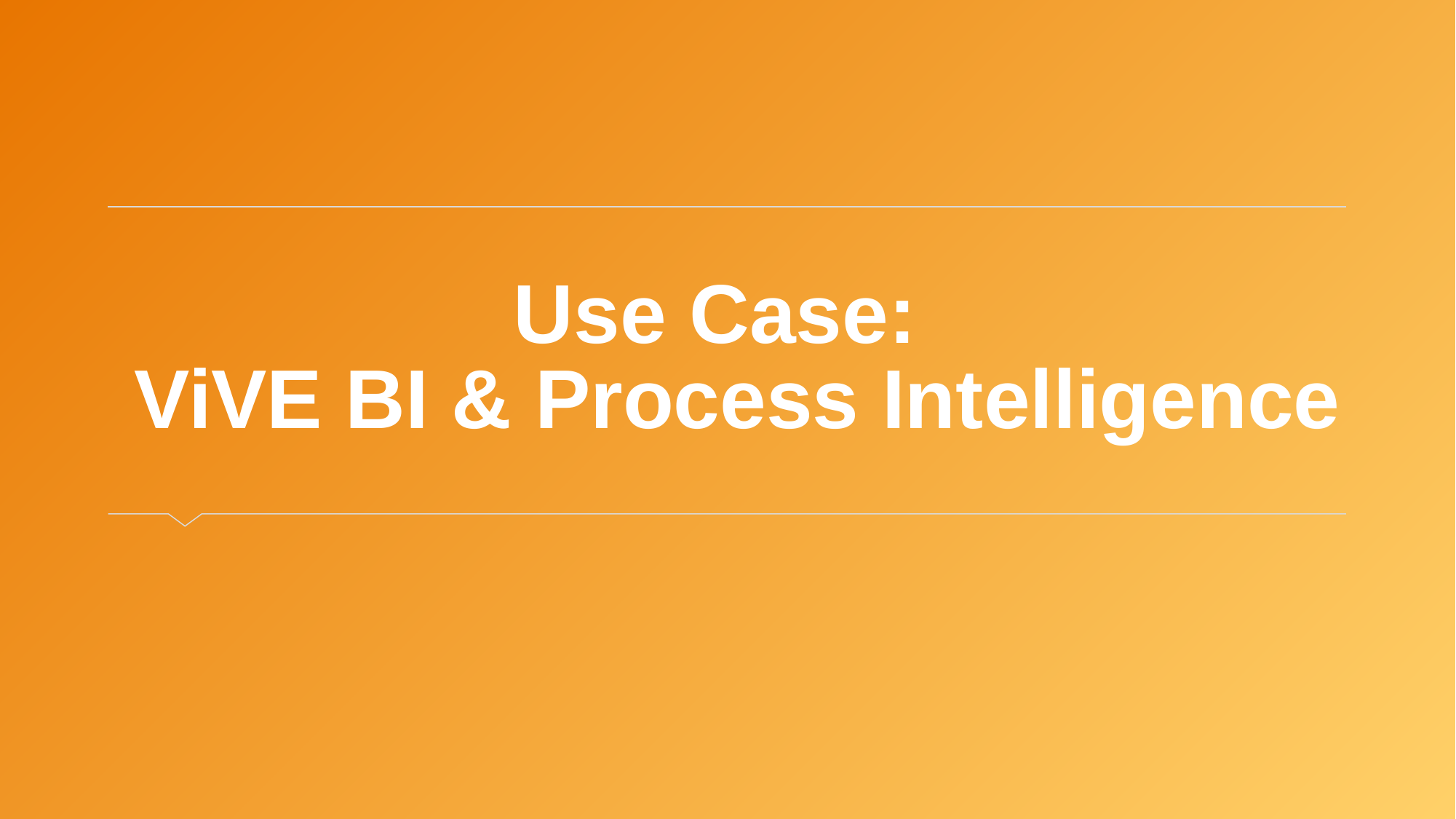

# Use Case: ViVE BI & Process Intelligence